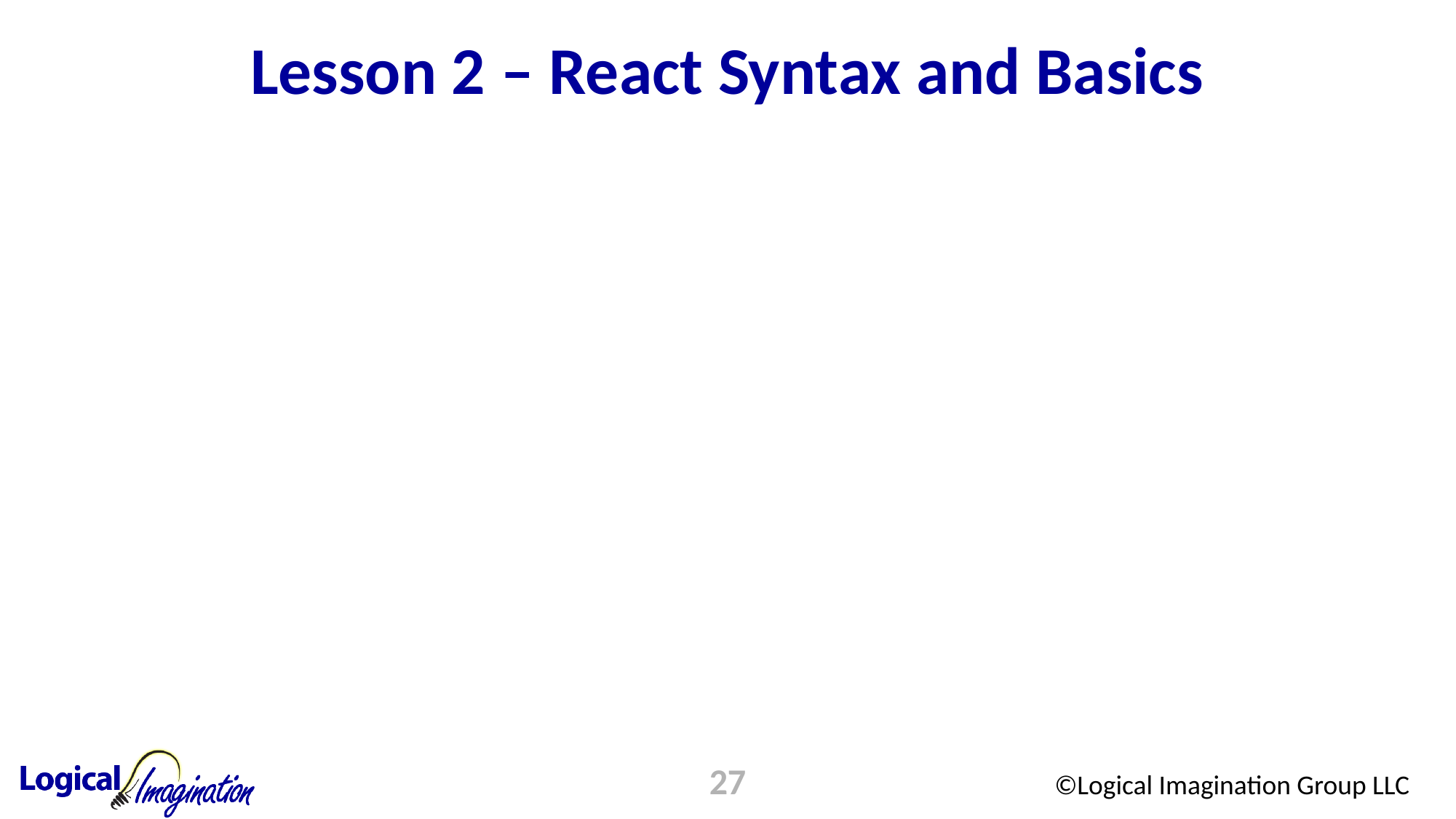

# Lesson 2 – React Syntax and Basics

27